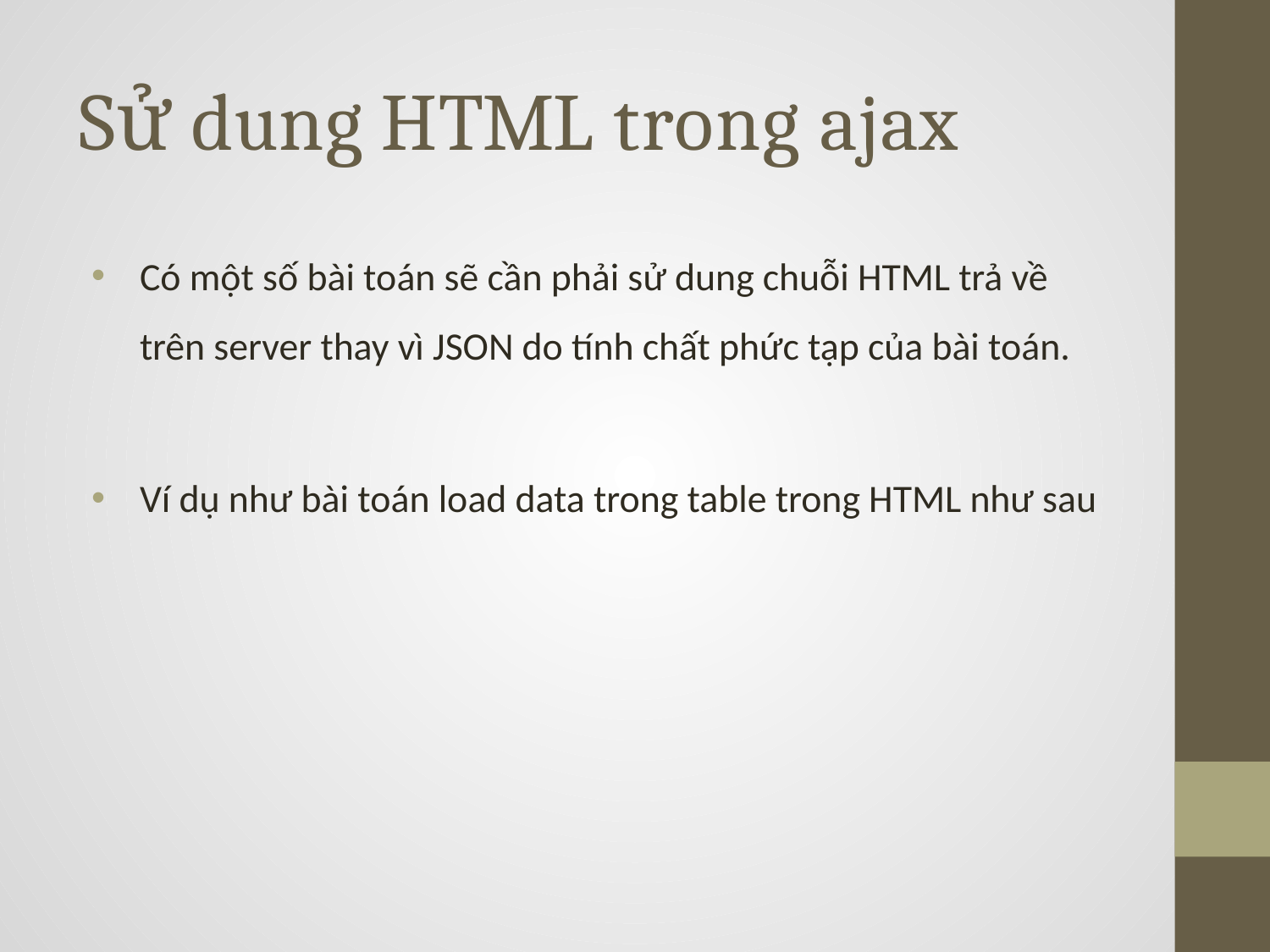

# Sử dung HTML trong ajax
Có một số bài toán sẽ cần phải sử dung chuỗi HTML trả về trên server thay vì JSON do tính chất phức tạp của bài toán.

Ví dụ như bài toán load data trong table trong HTML như sau